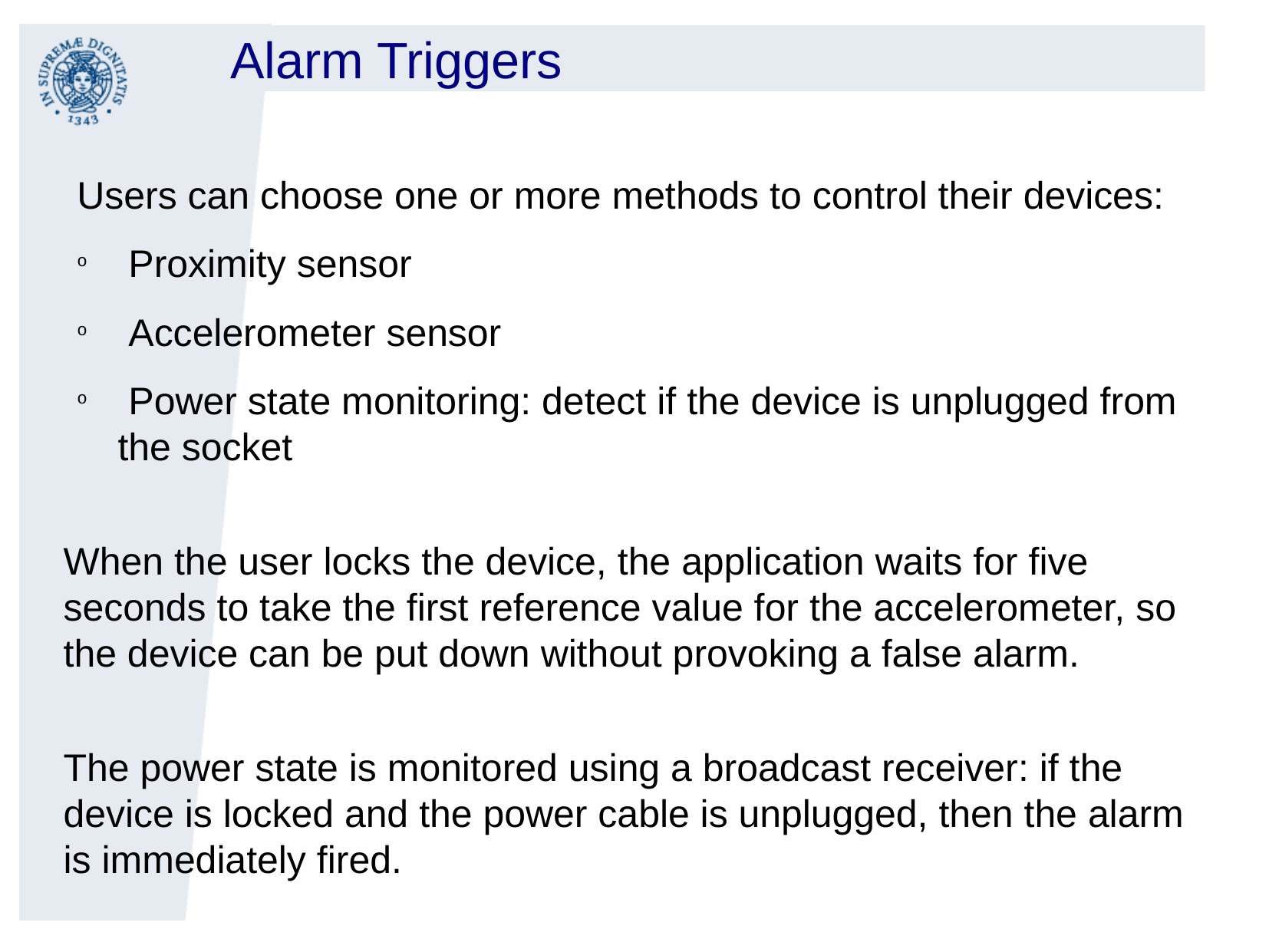

Alarm Triggers
Users can choose one or more methods to control their devices:
 Proximity sensor
 Accelerometer sensor
 Power state monitoring: detect if the device is unplugged from the socket

When the user locks the device, the application waits for five seconds to take the first reference value for the accelerometer, so the device can be put down without provoking a false alarm.

The power state is monitored using a broadcast receiver: if the device is locked and the power cable is unplugged, then the alarm is immediately fired.